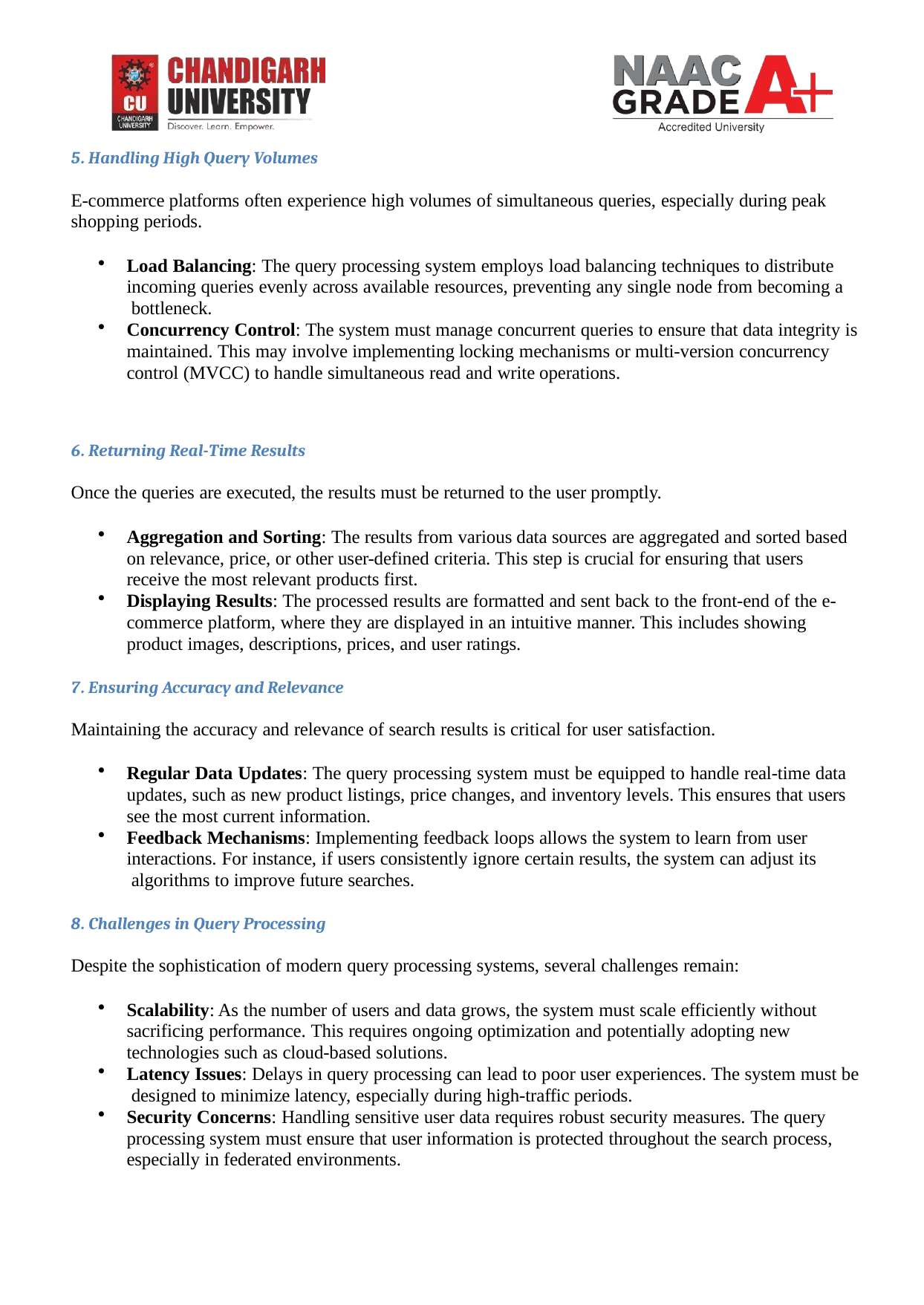

Handling High Query Volumes

E-commerce platforms often experience high volumes of simultaneous queries, especially during peak  shopping periods.

Load Balancing: The query processing system employs load balancing techniques to distribute  incoming queries evenly across available resources, preventing any single node from becoming a  bottleneck.
Concurrency Control: The system must manage concurrent queries to ensure that data integrity is  maintained. This may involve implementing locking mechanisms or multi-version concurrency  control (MVCC) to handle simultaneous read and write operations.
Returning Real-Time Results

Once the queries are executed, the results must be returned to the user promptly.

Aggregation and Sorting: The results from various data sources are aggregated and sorted based  on relevance, price, or other user-defined criteria. This step is crucial for ensuring that users  receive the most relevant products first.
Displaying Results: The processed results are formatted and sent back to the front-end of the e-  commerce platform, where they are displayed in an intuitive manner. This includes showing  product images, descriptions, prices, and user ratings.

Ensuring Accuracy and Relevance

Maintaining the accuracy and relevance of search results is critical for user satisfaction.

Regular Data Updates: The query processing system must be equipped to handle real-time data  updates, such as new product listings, price changes, and inventory levels. This ensures that users  see the most current information.
Feedback Mechanisms: Implementing feedback loops allows the system to learn from user  interactions. For instance, if users consistently ignore certain results, the system can adjust its  algorithms to improve future searches.

Challenges in Query Processing

Despite the sophistication of modern query processing systems, several challenges remain:

Scalability: As the number of users and data grows, the system must scale efficiently without  sacrificing performance. This requires ongoing optimization and potentially adopting new  technologies such as cloud-based solutions.
Latency Issues: Delays in query processing can lead to poor user experiences. The system must be  designed to minimize latency, especially during high-traffic periods.
Security Concerns: Handling sensitive user data requires robust security measures. The query  processing system must ensure that user information is protected throughout the search process,  especially in federated environments.